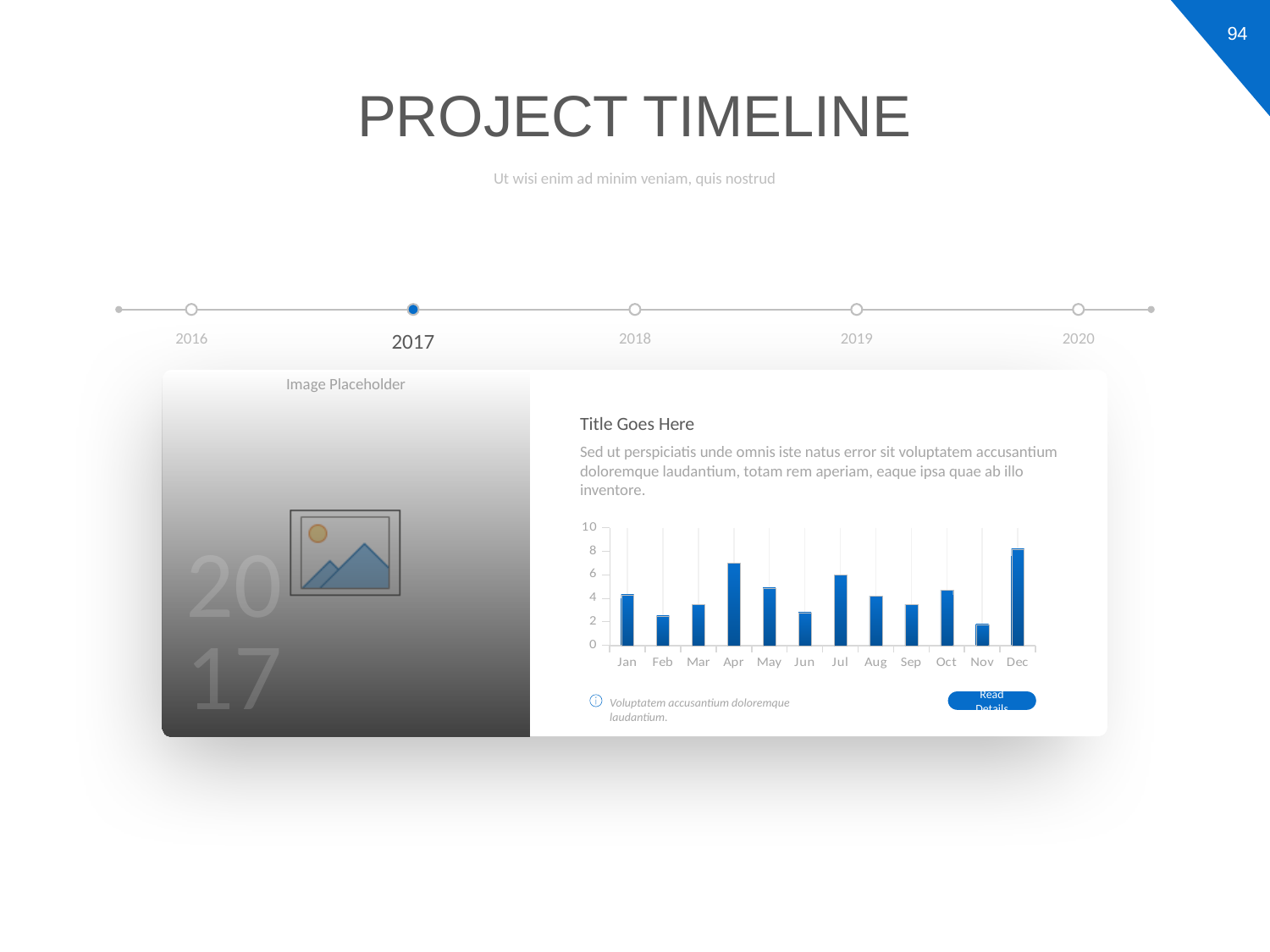

# PROJECT TIMELINE
Ut wisi enim ad minim veniam, quis nostrud

2016

2018

2019

2020

2017

Title Goes Here
Sed ut perspiciatis unde omnis iste natus error sit voluptatem accusantium doloremque laudantium, totam rem aperiam, eaque ipsa quae ab illo inventore.

### Chart

| Category | Series 1 |
|---|---|
| Jan | 4.3 |
| Feb | 2.5 |
| Mar | 3.5 |
| Apr | 7.0 |
| May | 4.9 |
| Jun | 2.8 |
| Jul | 6.0 |
| Aug | 4.2 |
| Sep | 3.5 |
| Oct | 4.7 |
| Nov | 1.8 |
| Dec | 8.2 |
2017
Voluptatem accusantium doloremque laudantium.

Read Details